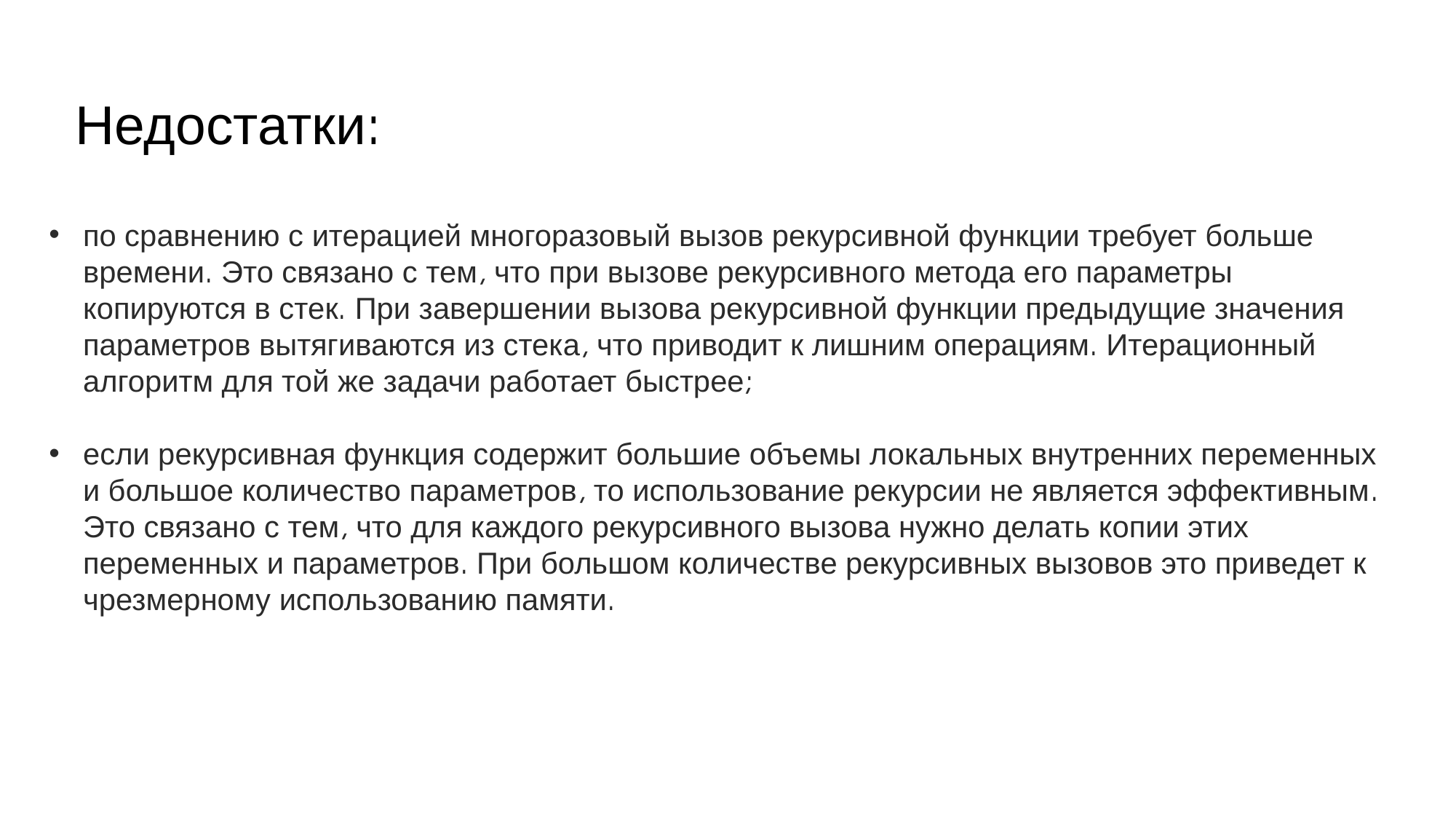

Недостатки:
по сравнению с итерацией многоразовый вызов рекурсивной функции требует больше времени. Это связано с тем, что при вызове рекурсивного метода его параметры копируются в стек. При завершении вызова рекурсивной функции предыдущие значения параметров вытягиваются из стека, что приводит к лишним операциям. Итерационный алгоритм для той же задачи работает быстрее;

если рекурсивная функция содержит большие объемы локальных внутренних переменных и большое количество параметров, то использование рекурсии не является эффективным. Это связано с тем, что для каждого рекурсивного вызова нужно делать копии этих переменных и параметров. При большом количестве рекурсивных вызовов это приведет к чрезмерному использованию памяти.